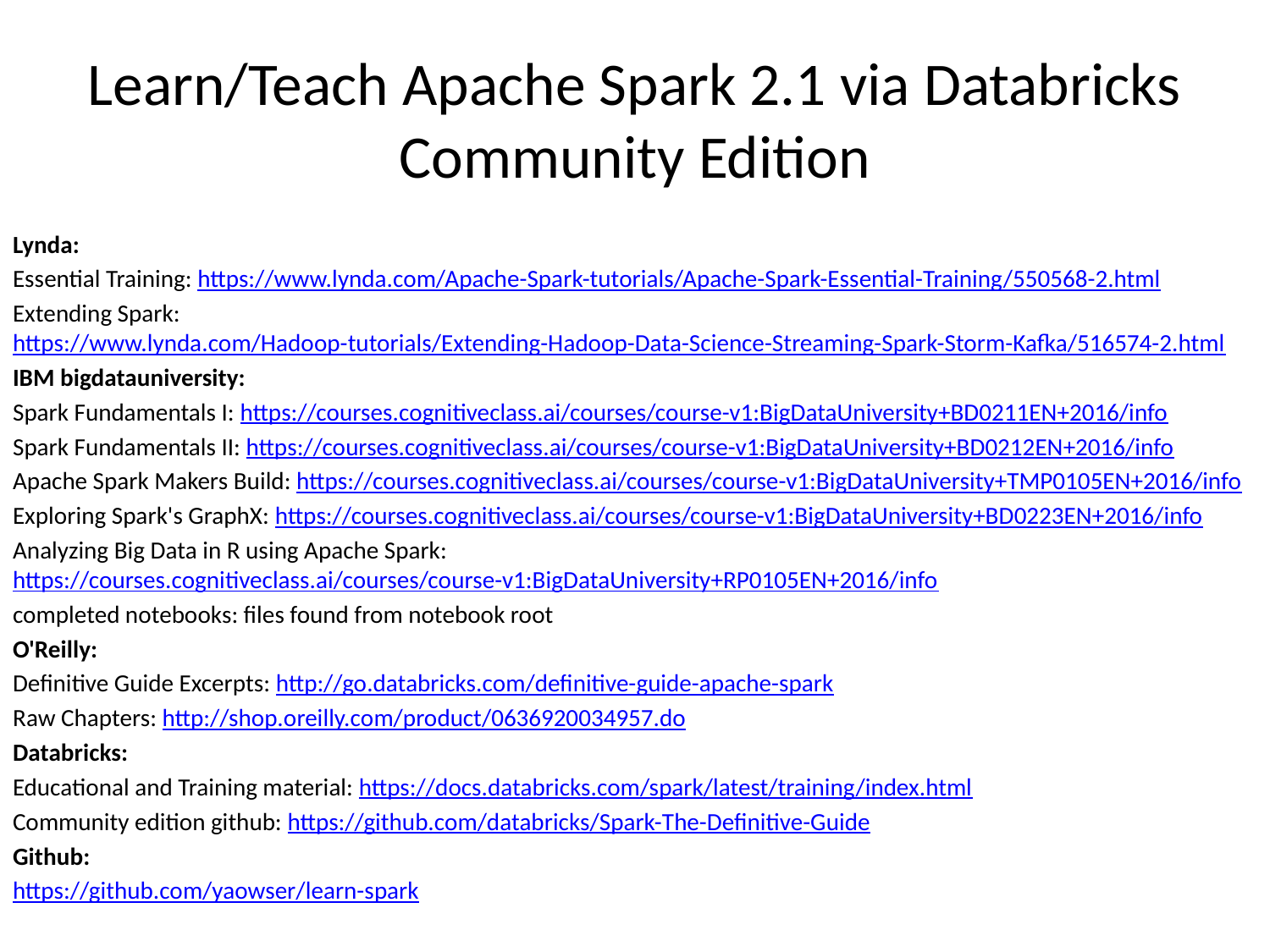

# Learn/Teach Apache Spark 2.1 via Databricks Community Edition
Lynda:
Essential Training: https://www.lynda.com/Apache-Spark-tutorials/Apache-Spark-Essential-Training/550568-2.html
Extending Spark: https://www.lynda.com/Hadoop-tutorials/Extending-Hadoop-Data-Science-Streaming-Spark-Storm-Kafka/516574-2.html
IBM bigdatauniversity:
Spark Fundamentals I: https://courses.cognitiveclass.ai/courses/course-v1:BigDataUniversity+BD0211EN+2016/info
Spark Fundamentals II: https://courses.cognitiveclass.ai/courses/course-v1:BigDataUniversity+BD0212EN+2016/info
Apache Spark Makers Build: https://courses.cognitiveclass.ai/courses/course-v1:BigDataUniversity+TMP0105EN+2016/info
Exploring Spark's GraphX: https://courses.cognitiveclass.ai/courses/course-v1:BigDataUniversity+BD0223EN+2016/info
Analyzing Big Data in R using Apache Spark: https://courses.cognitiveclass.ai/courses/course-v1:BigDataUniversity+RP0105EN+2016/info
completed notebooks: files found from notebook root
O'Reilly:
Definitive Guide Excerpts: http://go.databricks.com/definitive-guide-apache-spark
Raw Chapters: http://shop.oreilly.com/product/0636920034957.do
Databricks:
Educational and Training material: https://docs.databricks.com/spark/latest/training/index.html
Community edition github: https://github.com/databricks/Spark-The-Definitive-Guide
Github:
https://github.com/yaowser/learn-spark